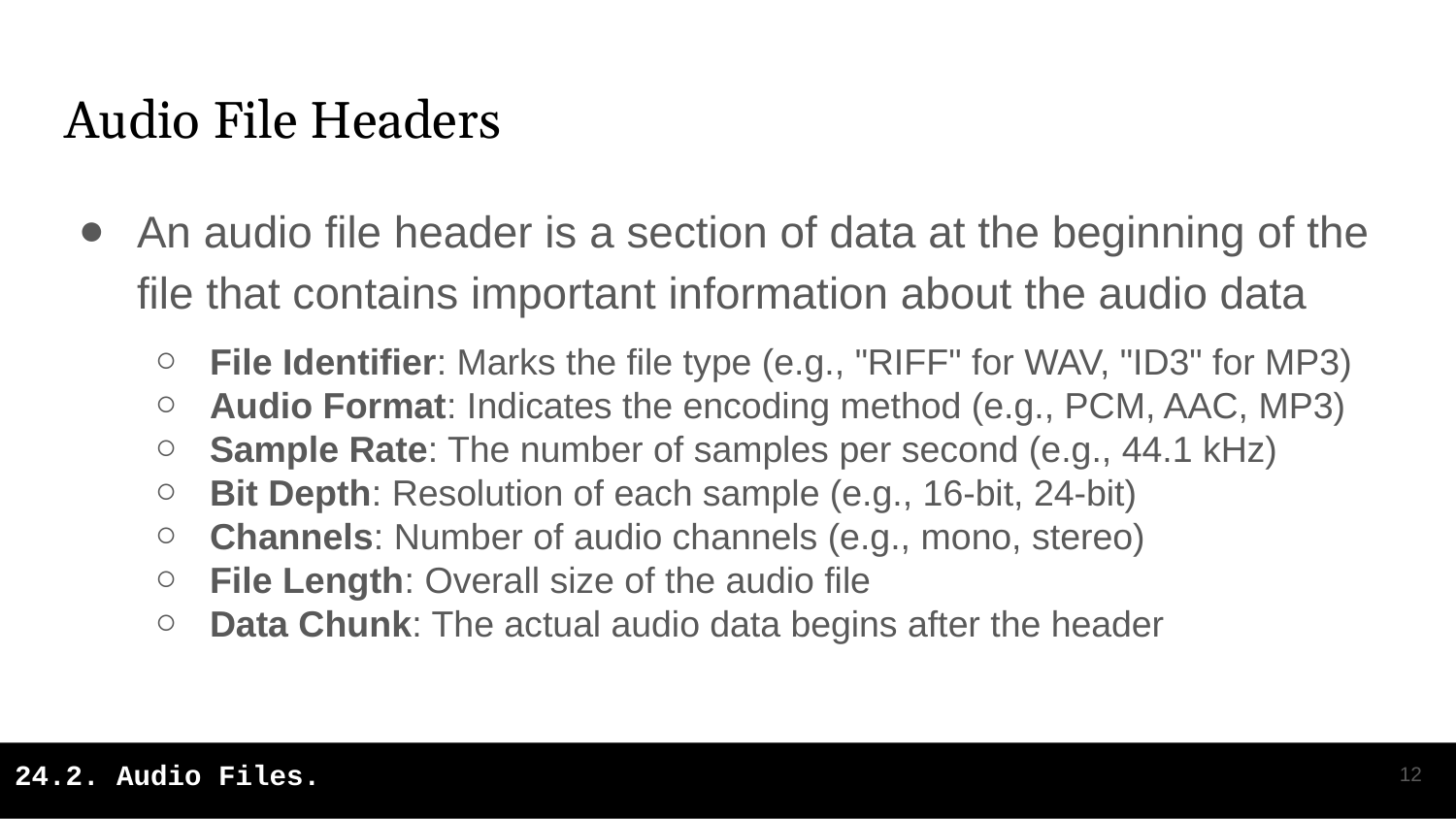

# Audio File Headers
An audio file header is a section of data at the beginning of the file that contains important information about the audio data
File Identifier: Marks the file type (e.g., "RIFF" for WAV, "ID3" for MP3)
Audio Format: Indicates the encoding method (e.g., PCM, AAC, MP3)
Sample Rate: The number of samples per second (e.g., 44.1 kHz)
Bit Depth: Resolution of each sample (e.g., 16-bit, 24-bit)
Channels: Number of audio channels (e.g., mono, stereo)
File Length: Overall size of the audio file
Data Chunk: The actual audio data begins after the header
12
24.2. Audio Files.